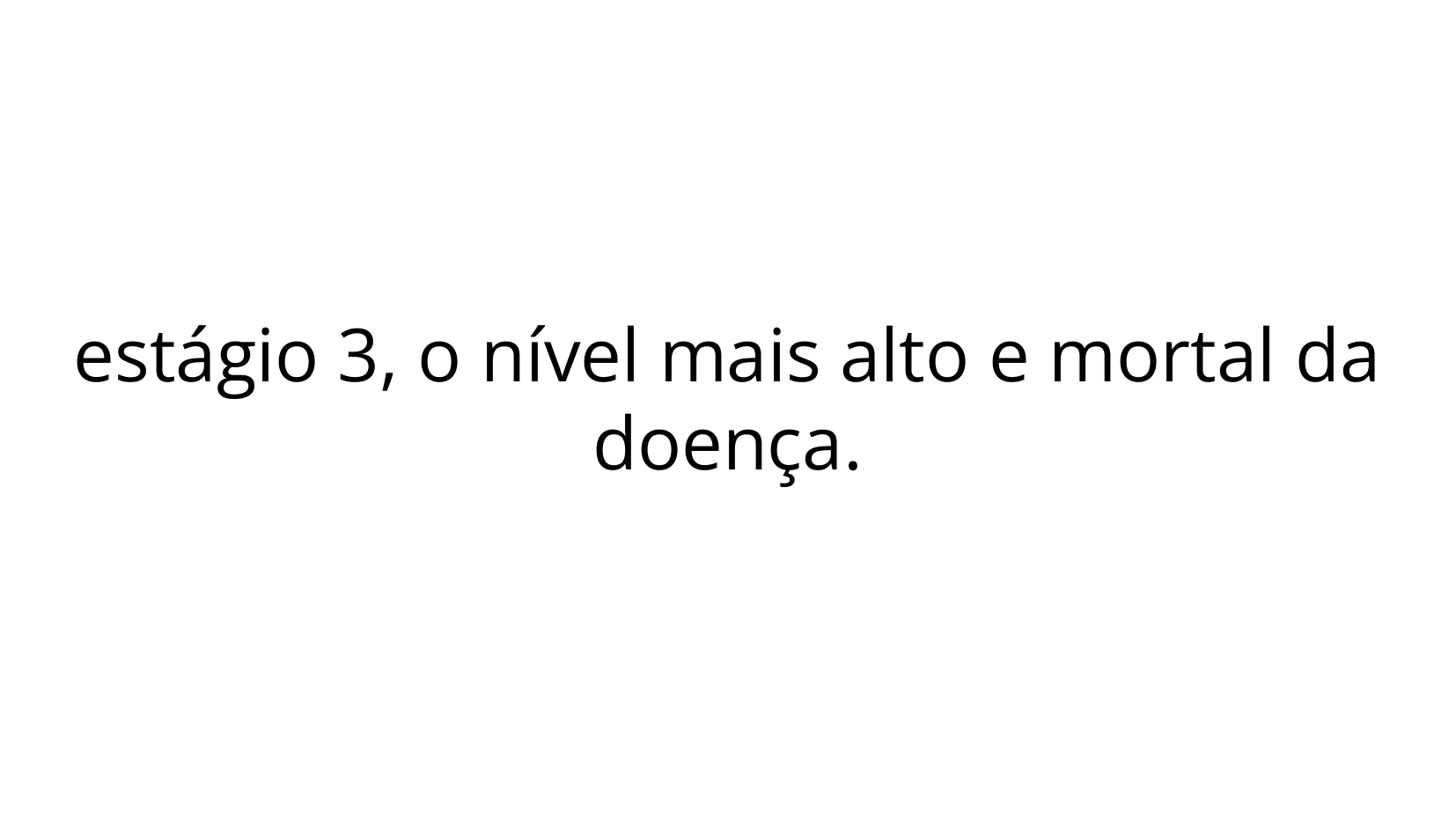

estágio 3, o nível mais alto e mortal da doença.